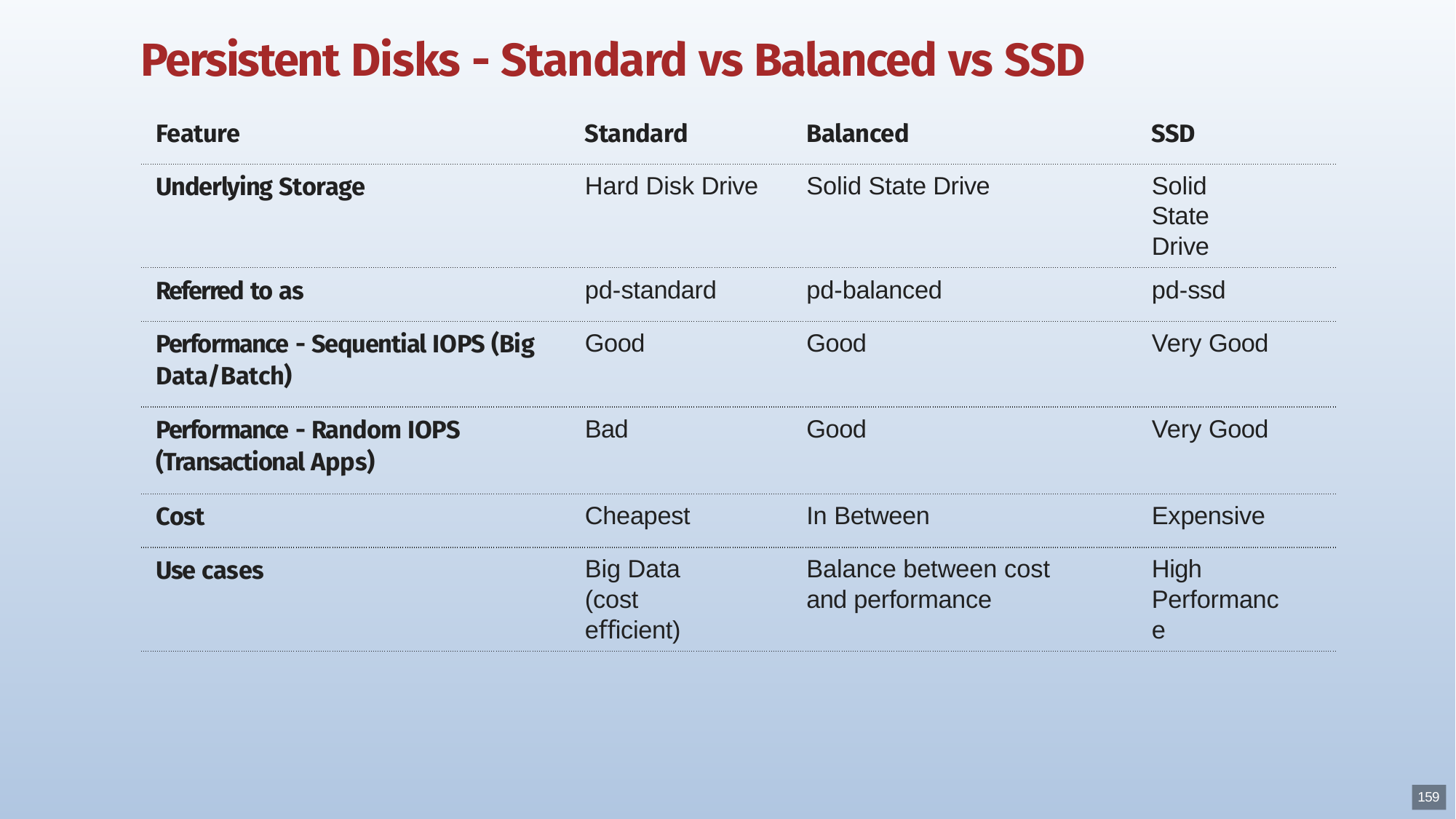

# Persistent Disks - Standard vs Balanced vs SSD
| Feature | Standard | Balanced | SSD |
| --- | --- | --- | --- |
| Underlying Storage | Hard Disk Drive | Solid State Drive | Solid State Drive |
| Referred to as | pd-standard | pd-balanced | pd-ssd |
| Performance - Sequential IOPS (Big Data/Batch) | Good | Good | Very Good |
| Performance - Random IOPS (Transactional Apps) | Bad | Good | Very Good |
| Cost | Cheapest | In Between | Expensive |
| Use cases | Big Data (cost eﬀicient) | Balance between cost and performance | High Performance |

159